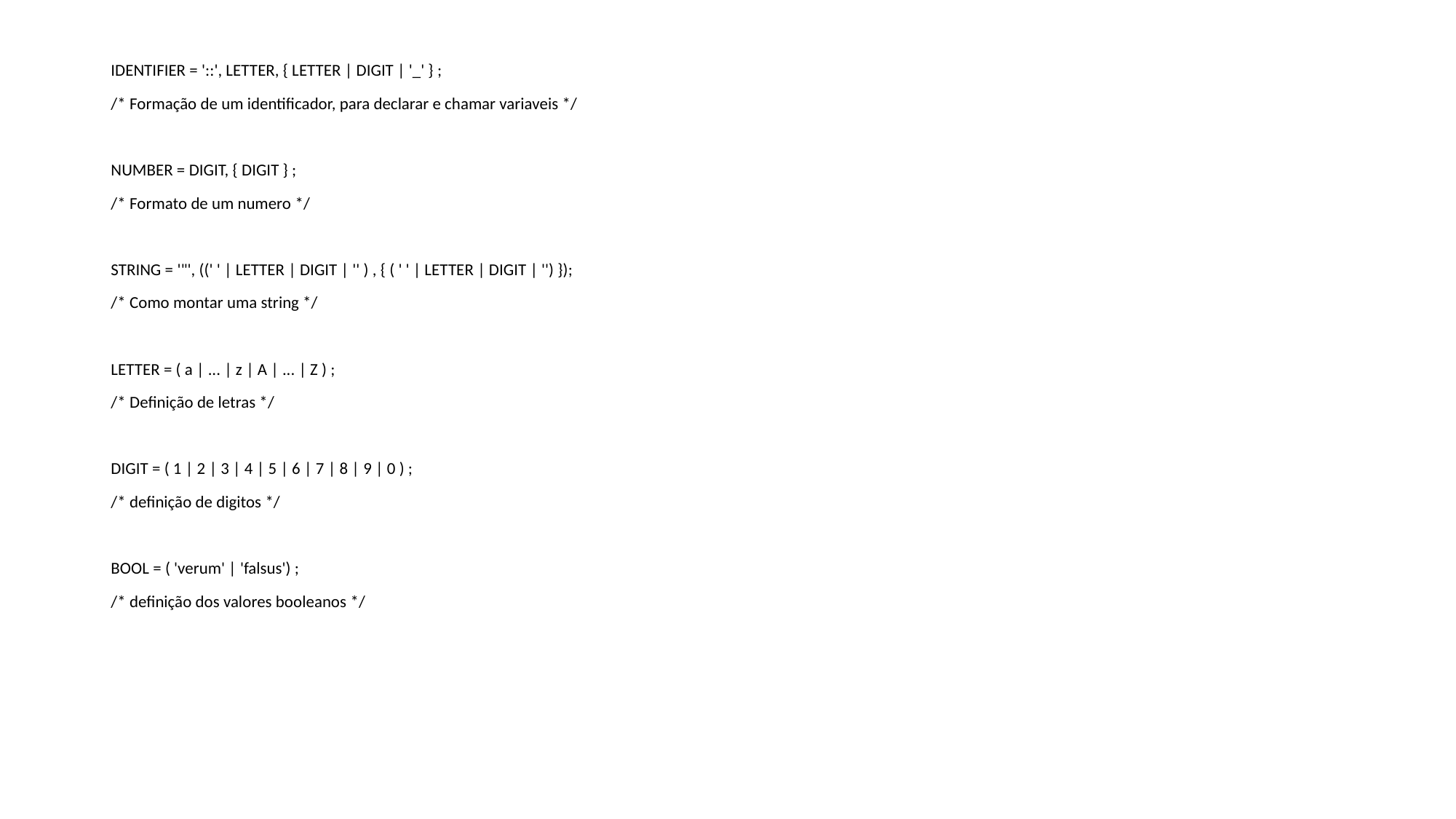

IDENTIFIER = '::', LETTER, { LETTER | DIGIT | '_' } ;
/* Formação de um identificador, para declarar e chamar variaveis */

NUMBER = DIGIT, { DIGIT } ;
/* Formato de um numero */

STRING = '"', ((' ' | LETTER | DIGIT | '' ) , { ( ' ' | LETTER | DIGIT | '') });
/* Como montar uma string */

LETTER = ( a | ... | z | A | ... | Z ) ;
/* Definição de letras */

DIGIT = ( 1 | 2 | 3 | 4 | 5 | 6 | 7 | 8 | 9 | 0 ) ;
/* definição de digitos */

BOOL = ( 'verum' | 'falsus') ;
/* definição dos valores booleanos */